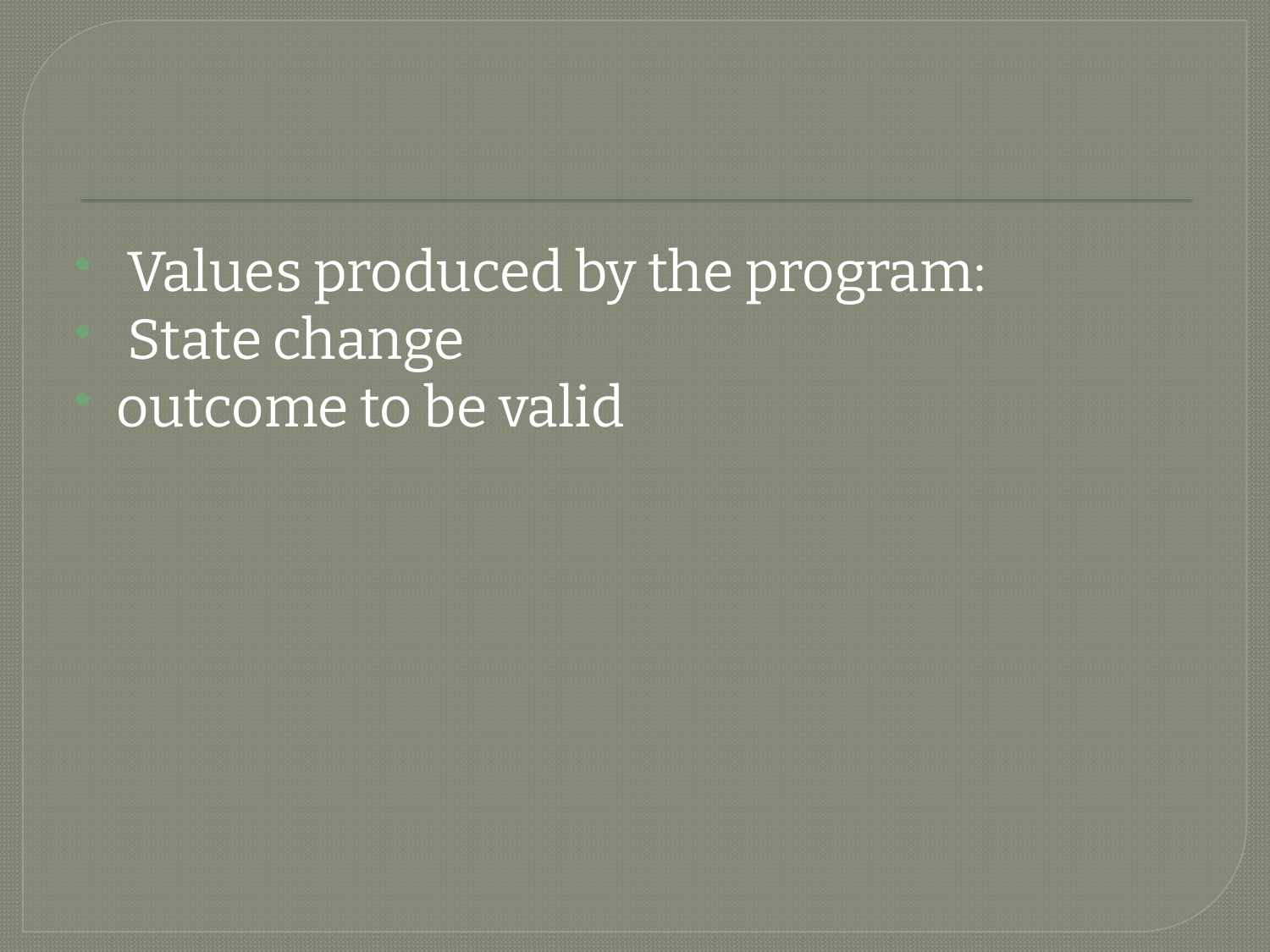

#
 Values produced by the program:
 State change
outcome to be valid